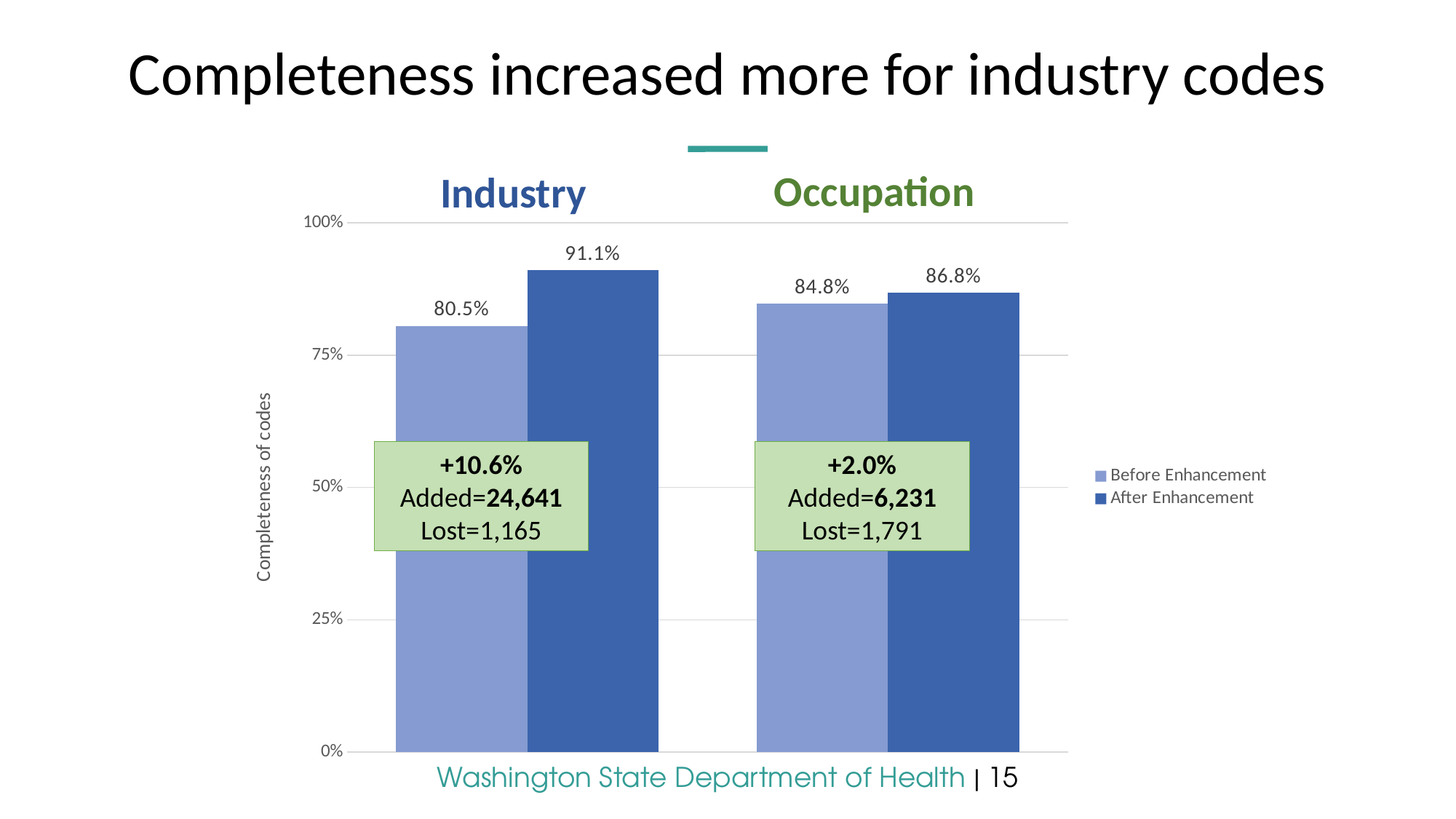

# Completeness increased more for industry codes
Occupation
Industry

### Chart

| Category | Before Enhancement | After Enhancement |
|---|---|---|
| Industry Codes | 0.80533 | 0.9108695 |
| Occupation Codes | 0.8476564 | 0.867617 |
+10.6%
Added=24,641
Lost=1,165
+2.0%
Added=6,231
Lost=1,791